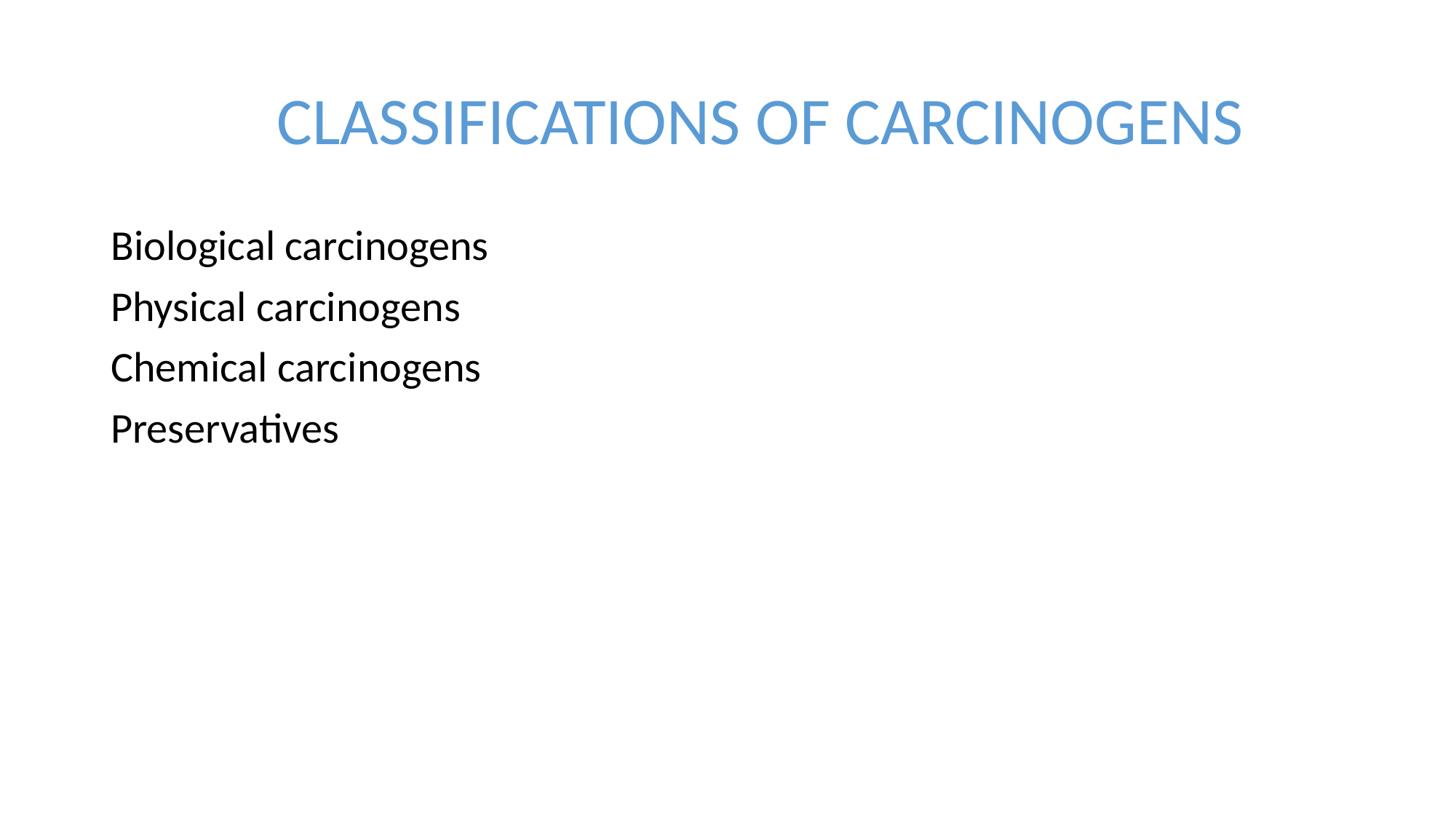

# CLASSIFICATIONS OF CARCINOGENS
Biological carcinogens
Physical carcinogens
Chemical carcinogens
Preservatives